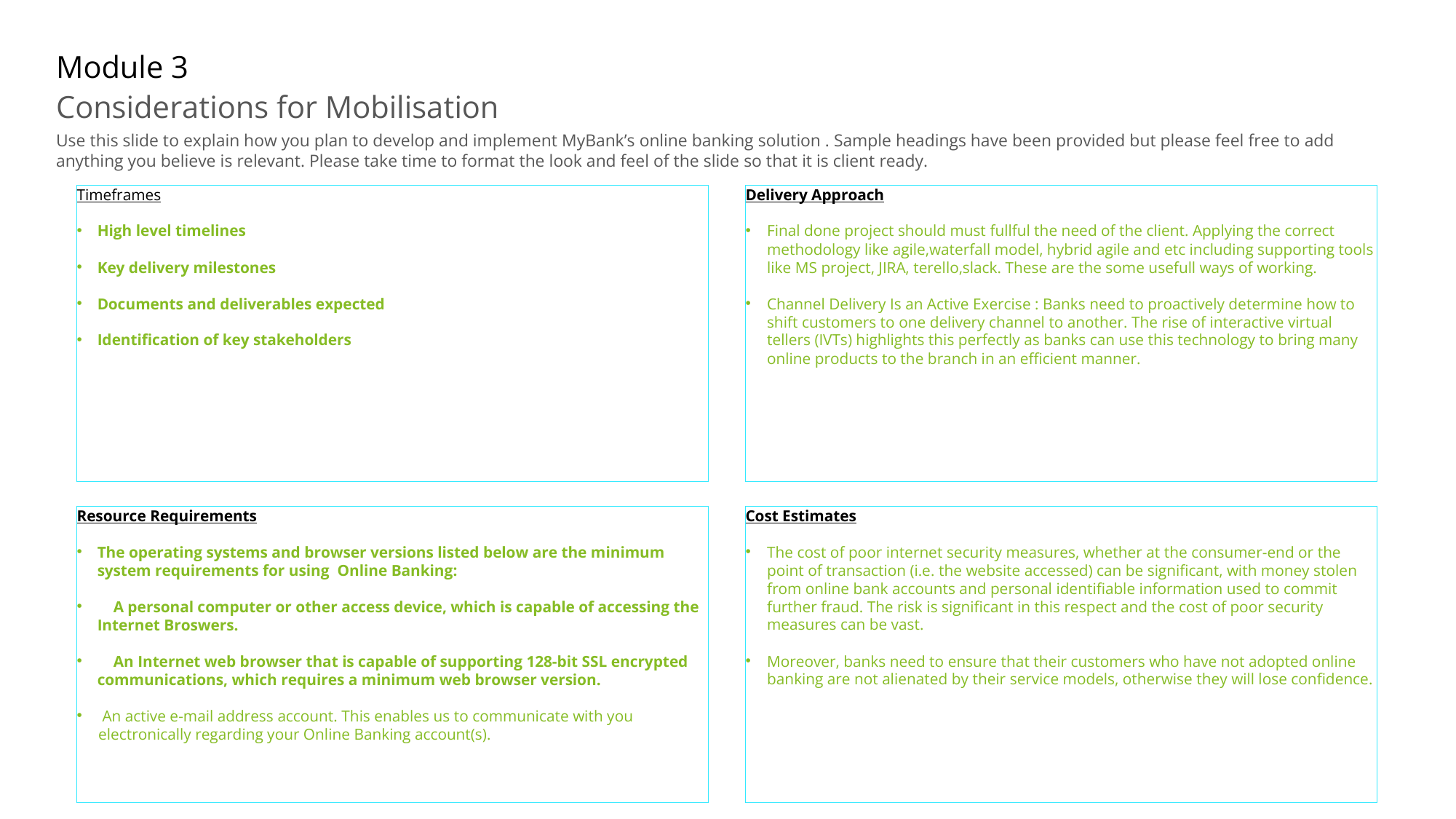

# Module 3
Considerations for Mobilisation
Use this slide to explain how you plan to develop and implement MyBank’s online banking solution . Sample headings have been provided but please feel free to add anything you believe is relevant. Please take time to format the look and feel of the slide so that it is client ready.
Timeframes
High level timelines
Key delivery milestones
Documents and deliverables expected
Identification of key stakeholders
Delivery Approach
Final done project should must fullful the need of the client. Applying the correct methodology like agile,waterfall model, hybrid agile and etc including supporting tools like MS project, JIRA, terello,slack. These are the some usefull ways of working.
Channel Delivery Is an Active Exercise : Banks need to proactively determine how to shift customers to one delivery channel to another. The rise of interactive virtual tellers (IVTs) highlights this perfectly as banks can use this technology to bring many online products to the branch in an efficient manner.
Resource Requirements
The operating systems and browser versions listed below are the minimum system requirements for using  Online Banking:
    A personal computer or other access device, which is capable of accessing the Internet Broswers.
    An Internet web browser that is capable of supporting 128-bit SSL encrypted communications, which requires a minimum web browser version.
 An active e-mail address account. This enables us to communicate with you electronically regarding your Online Banking account(s).
Cost Estimates
The cost of poor internet security measures, whether at the consumer-end or the point of transaction (i.e. the website accessed) can be significant, with money stolen from online bank accounts and personal identifiable information used to commit further fraud. The risk is significant in this respect and the cost of poor security measures can be vast.
Moreover, banks need to ensure that their customers who have not adopted online banking are not alienated by their service models, otherwise they will lose confidence.